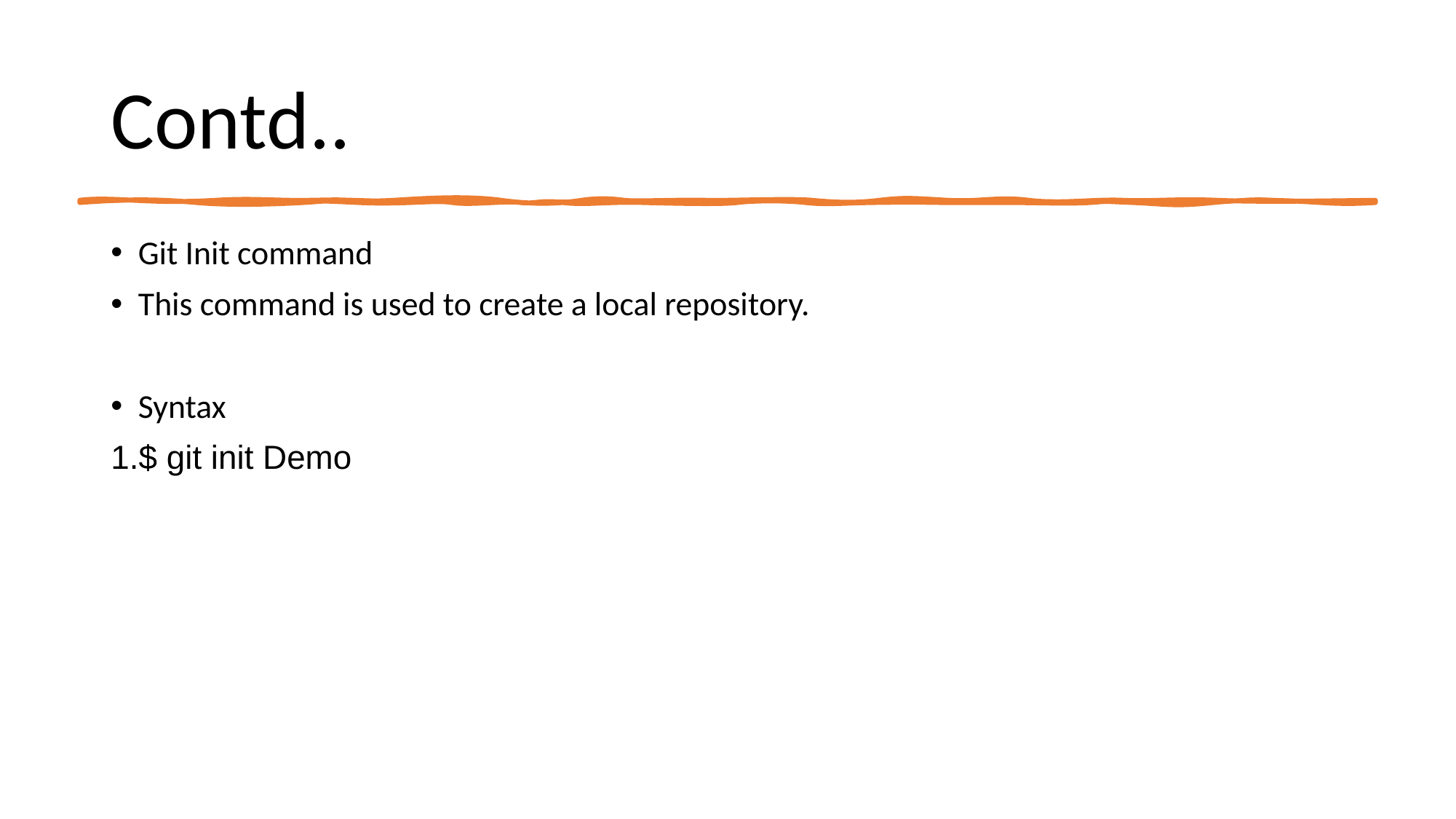

# Contd..

Git Init command
This command is used to create a local repository.

Syntax
$ git init Demo